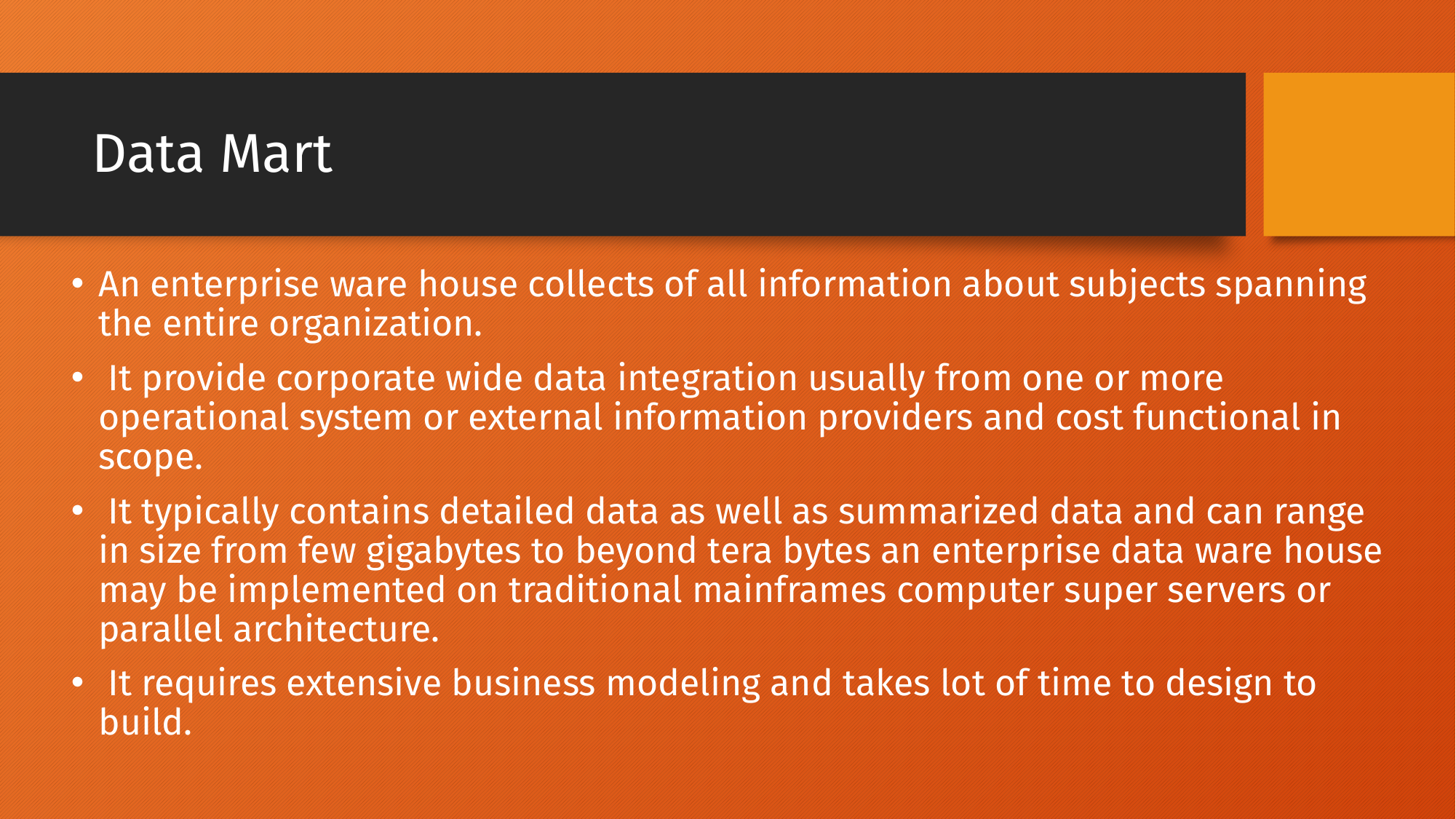

# Data Mart
An enterprise ware house collects of all information about subjects spanning the entire organization.
 It provide corporate wide data integration usually from one or more operational system or external information providers and cost functional in scope.
 It typically contains detailed data as well as summarized data and can range in size from few gigabytes to beyond tera bytes an enterprise data ware house may be implemented on traditional mainframes computer super servers or parallel architecture.
 It requires extensive business modeling and takes lot of time to design to build.